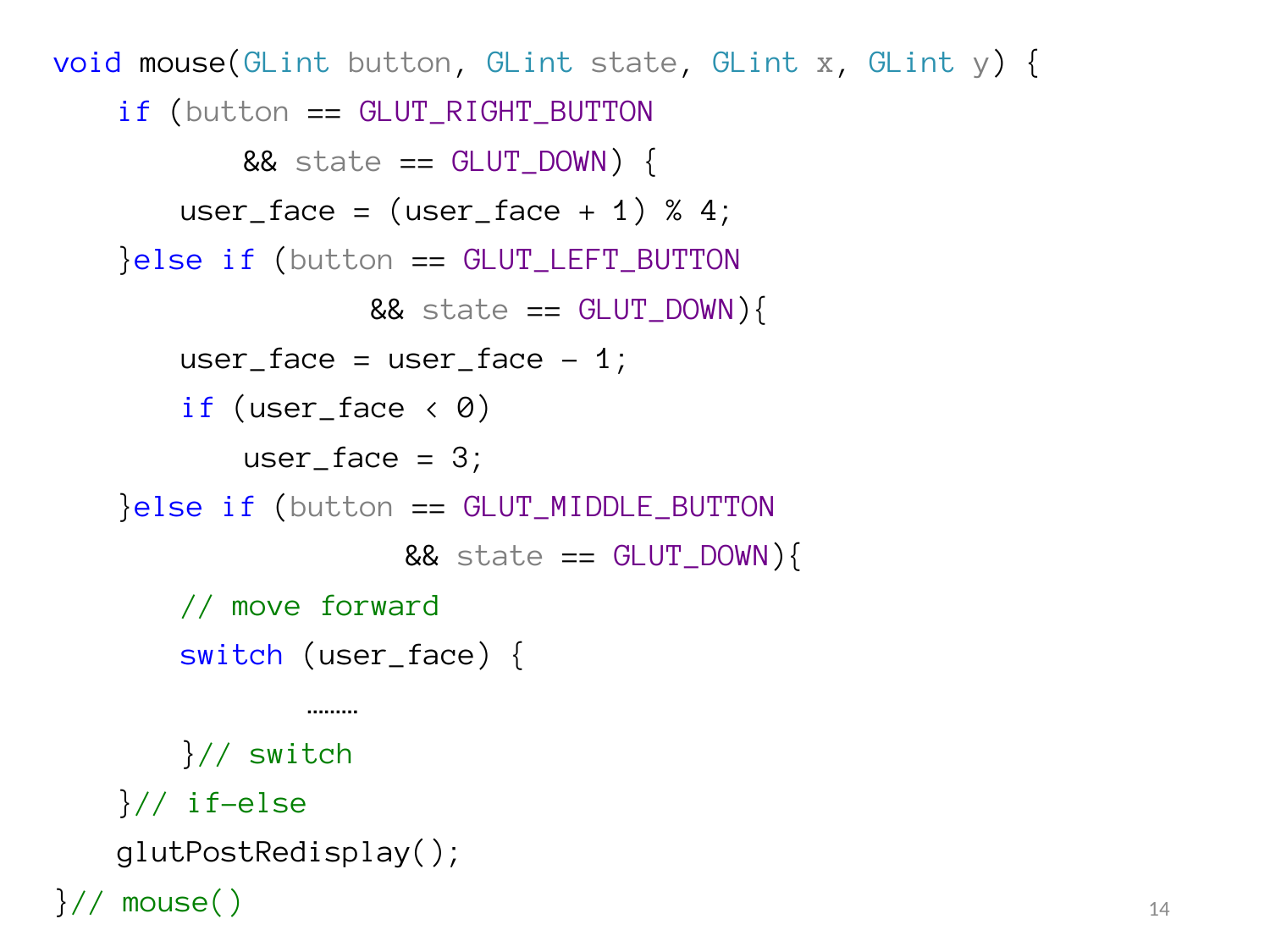

void mouse(GLint button, GLint state, GLint x, GLint y) {
if (button == GLUT_RIGHT_BUTTON
	&& state == GLUT_DOWN) {
user_face = (user_face + 1) % 4;
}else if (button == GLUT_LEFT_BUTTON
		&& state == GLUT_DOWN){
user_face = user_face - 1;
if (user_face < 0)
user_face = 3;
}else if (button == GLUT_MIDDLE_BUTTON
		  && state == GLUT_DOWN){
// move forward
switch (user_face) {
	………
}// switch
}// if-else
glutPostRedisplay();
}// mouse()
14